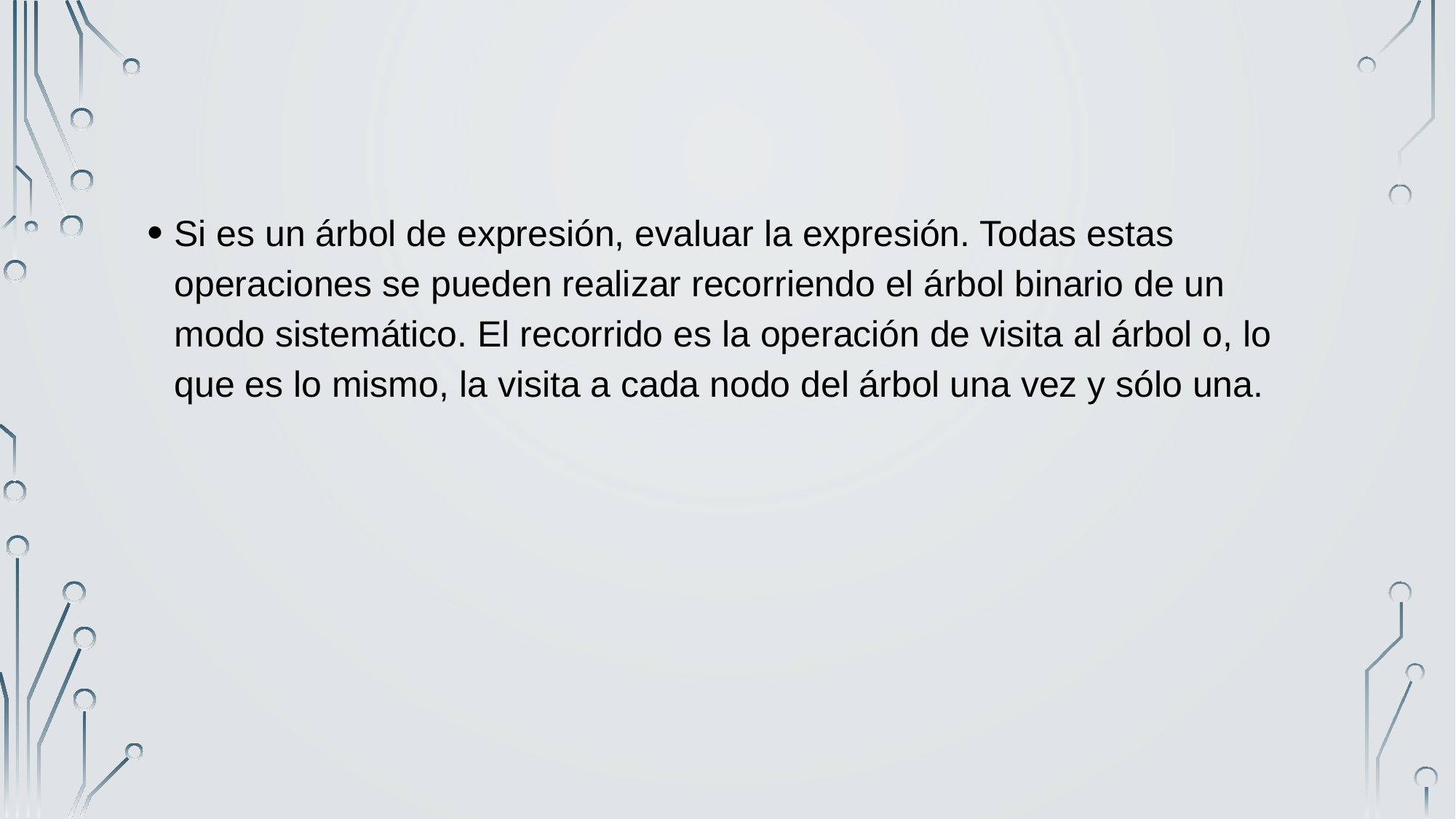

Si es un árbol de expresión, evaluar la expresión. Todas estas operaciones se pueden realizar recorriendo el árbol binario de un modo sistemático. El recorrido es la operación de visita al árbol o, lo que es lo mismo, la visita a cada nodo del árbol una vez y sólo una.